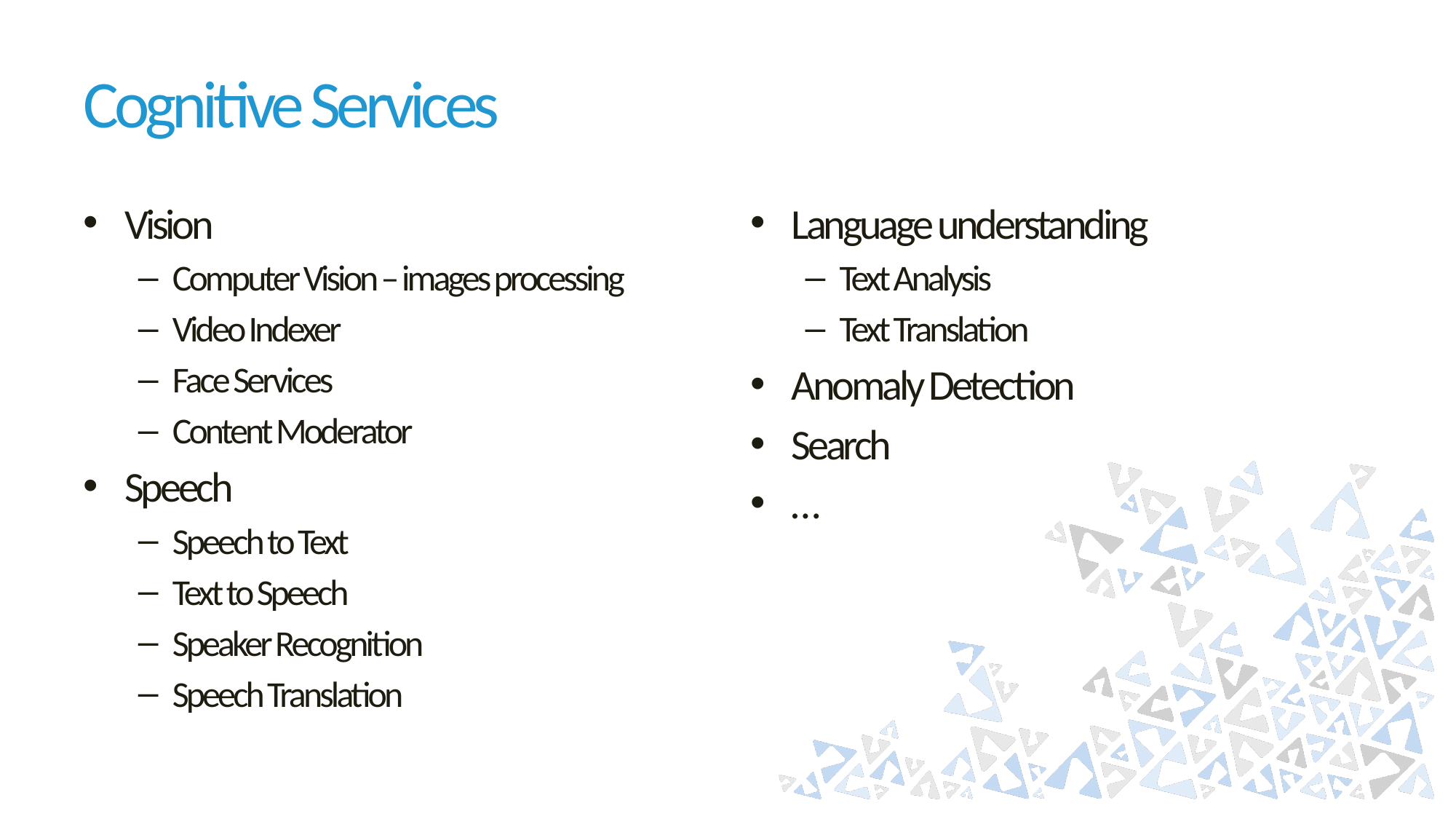

# Cognitive Services
Vision
Computer Vision – images processing
Video Indexer
Face Services
Content Moderator
Speech
Speech to Text
Text to Speech
Speaker Recognition
Speech Translation

Language understanding
Text Analysis
Text Translation
Anomaly Detection
Search
…